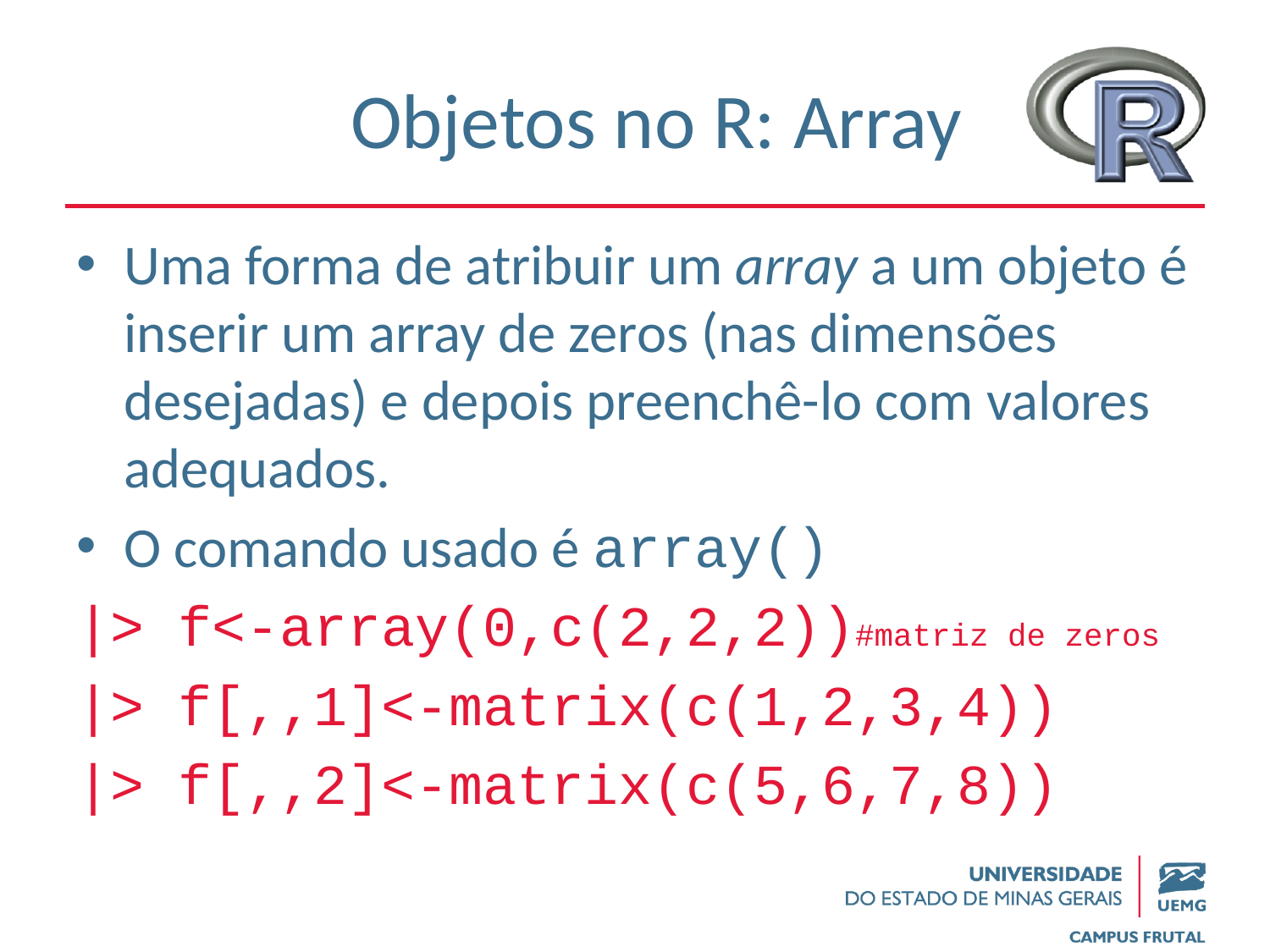

# Objetos no R: Array
Uma forma de atribuir um array a um objeto é inserir um array de zeros (nas dimensões desejadas) e depois preenchê-lo com valores adequados.
O comando usado é array()
|> f<-array(0,c(2,2,2))#matriz de zeros
|> f[,,1]<-matrix(c(1,2,3,4))
|> f[,,2]<-matrix(c(5,6,7,8))